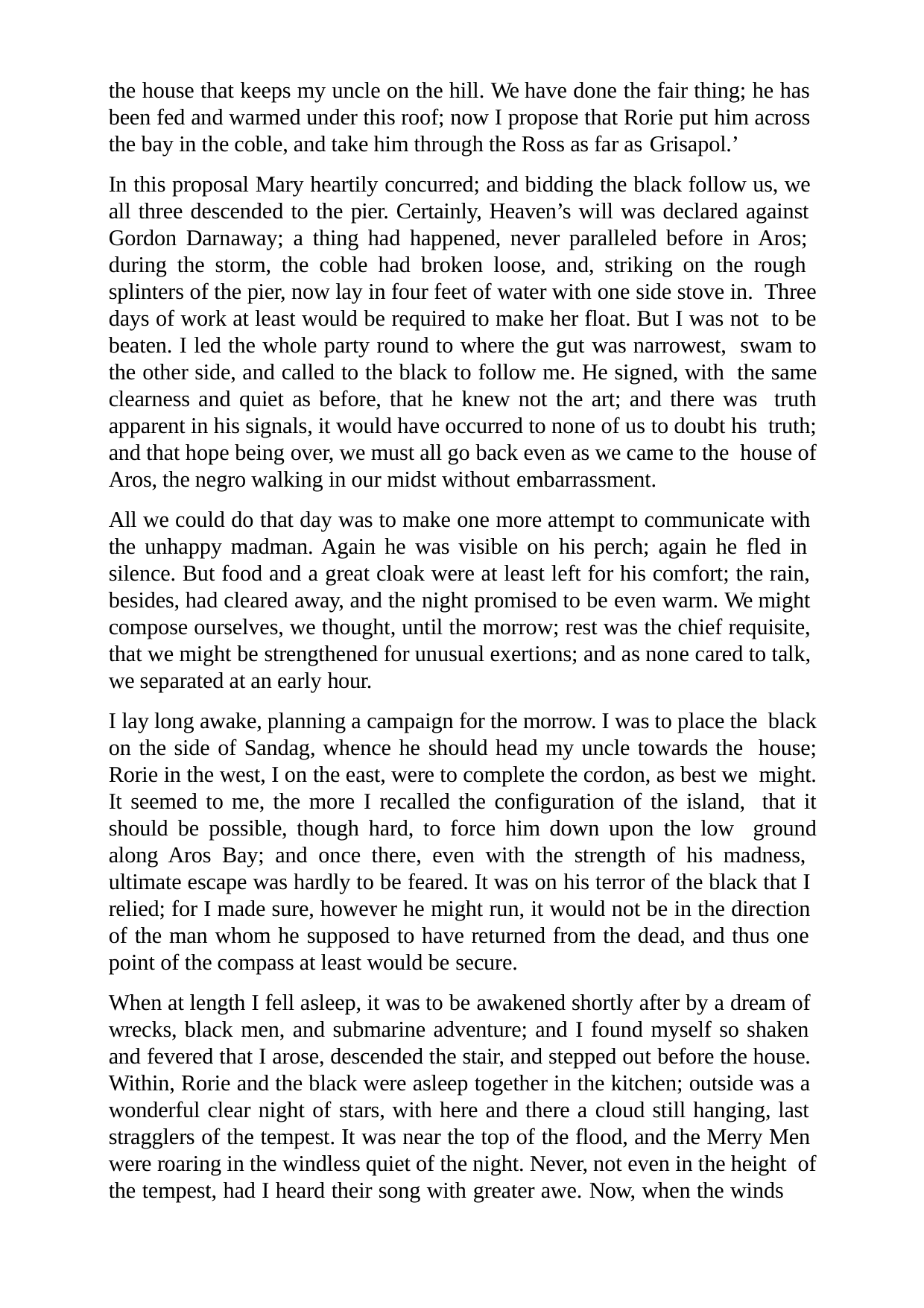

the house that keeps my uncle on the hill. We have done the fair thing; he has  been fed and warmed under this roof; now I propose that Rorie put him across  the bay in the coble, and take him through the Ross as far as Grisapol.’
In this proposal Mary heartily concurred; and bidding the black follow us, we  all three descended to the pier. Certainly, Heaven’s will was declared against  Gordon Darnaway; a thing had happened, never paralleled before in Aros;  during the storm, the coble had broken loose, and, striking on the rough  splinters of the pier, now lay in four feet of water with one side stove in.  Three days of work at least would be required to make her float. But I was not  to be beaten. I led the whole party round to where the gut was narrowest,  swam to the other side, and called to the black to follow me. He signed, with  the same clearness and quiet as before, that he knew not the art; and there was  truth apparent in his signals, it would have occurred to none of us to doubt his  truth; and that hope being over, we must all go back even as we came to the  house of Aros, the negro walking in our midst without embarrassment.
All we could do that day was to make one more attempt to communicate with  the unhappy madman. Again he was visible on his perch; again he fled in  silence. But food and a great cloak were at least left for his comfort; the rain,  besides, had cleared away, and the night promised to be even warm. We might  compose ourselves, we thought, until the morrow; rest was the chief requisite,  that we might be strengthened for unusual exertions; and as none cared to talk,  we separated at an early hour.
I lay long awake, planning a campaign for the morrow. I was to place the  black on the side of Sandag, whence he should head my uncle towards the  house; Rorie in the west, I on the east, were to complete the cordon, as best we  might. It seemed to me, the more I recalled the configuration of the island,  that it should be possible, though hard, to force him down upon the low  ground along Aros Bay; and once there, even with the strength of his madness,  ultimate escape was hardly to be feared. It was on his terror of the black that I  relied; for I made sure, however he might run, it would not be in the direction  of the man whom he supposed to have returned from the dead, and thus one  point of the compass at least would be secure.
When at length I fell asleep, it was to be awakened shortly after by a dream of  wrecks, black men, and submarine adventure; and I found myself so shaken  and fevered that I arose, descended the stair, and stepped out before the house.  Within, Rorie and the black were asleep together in the kitchen; outside was a  wonderful clear night of stars, with here and there a cloud still hanging, last  stragglers of the tempest. It was near the top of the flood, and the Merry Men  were roaring in the windless quiet of the night. Never, not even in the height  of the tempest, had I heard their song with greater awe. Now, when the winds